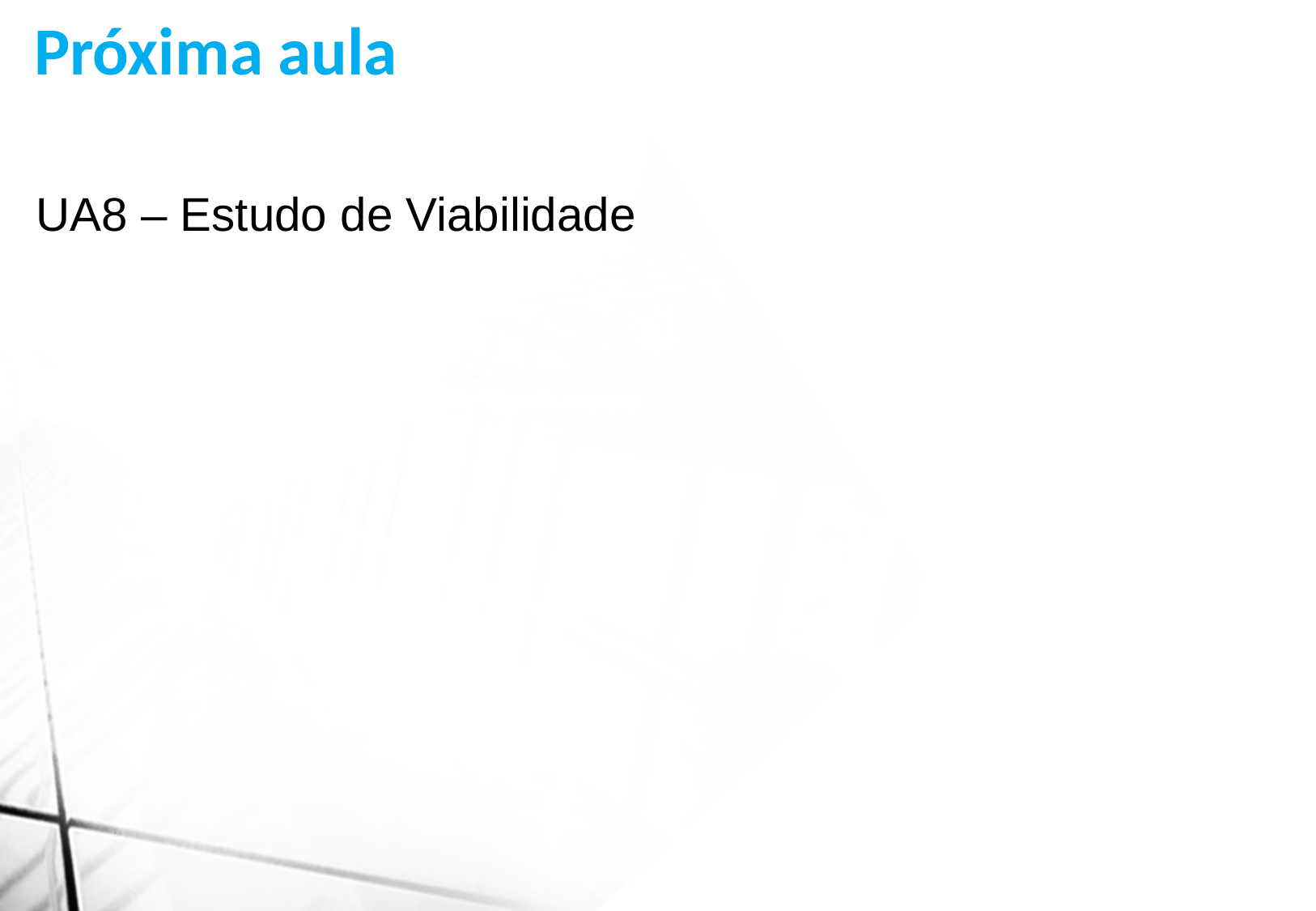

Próxima aula
UA8 – Estudo de Viabilidade